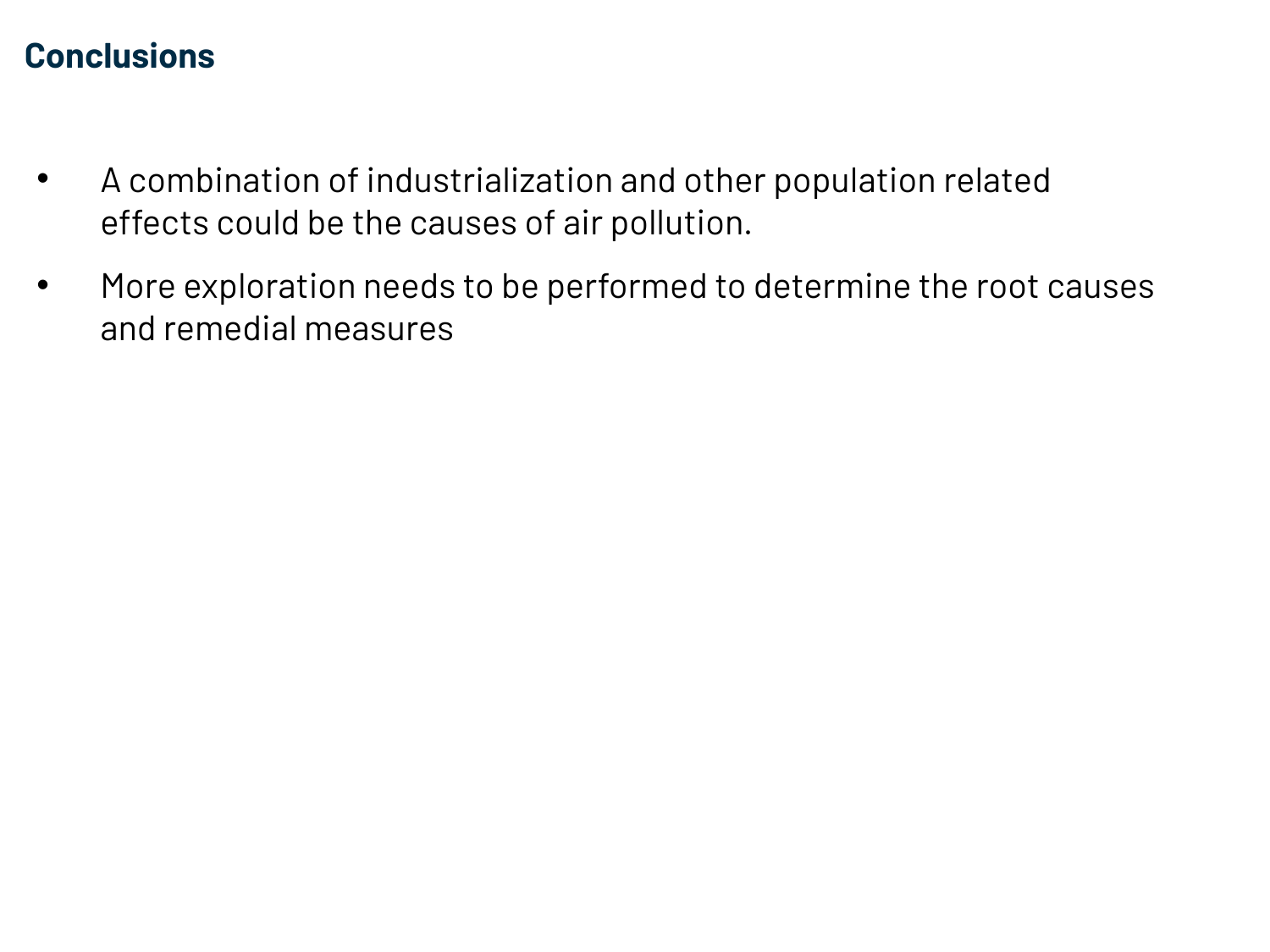

# Conclusions
A combination of industrialization and other population related effects could be the causes of air pollution.
More exploration needs to be performed to determine the root causes and remedial measures